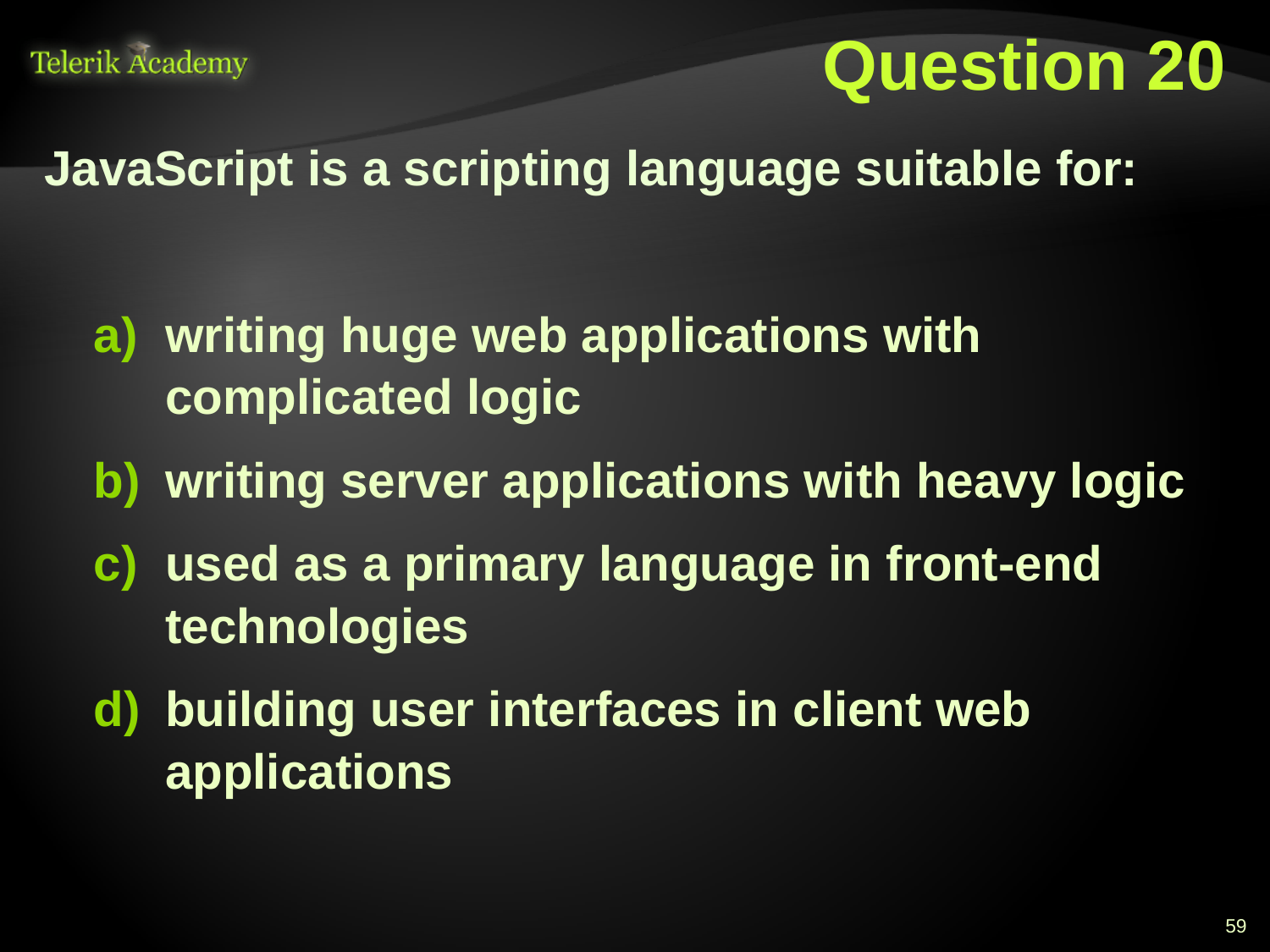

# Question 20
JavaScript is a scripting language suitable for:

writing huge web applications with complicated logic
writing server applications with heavy logic
used as a primary language in front-end technologies
building user interfaces in client web applications
59